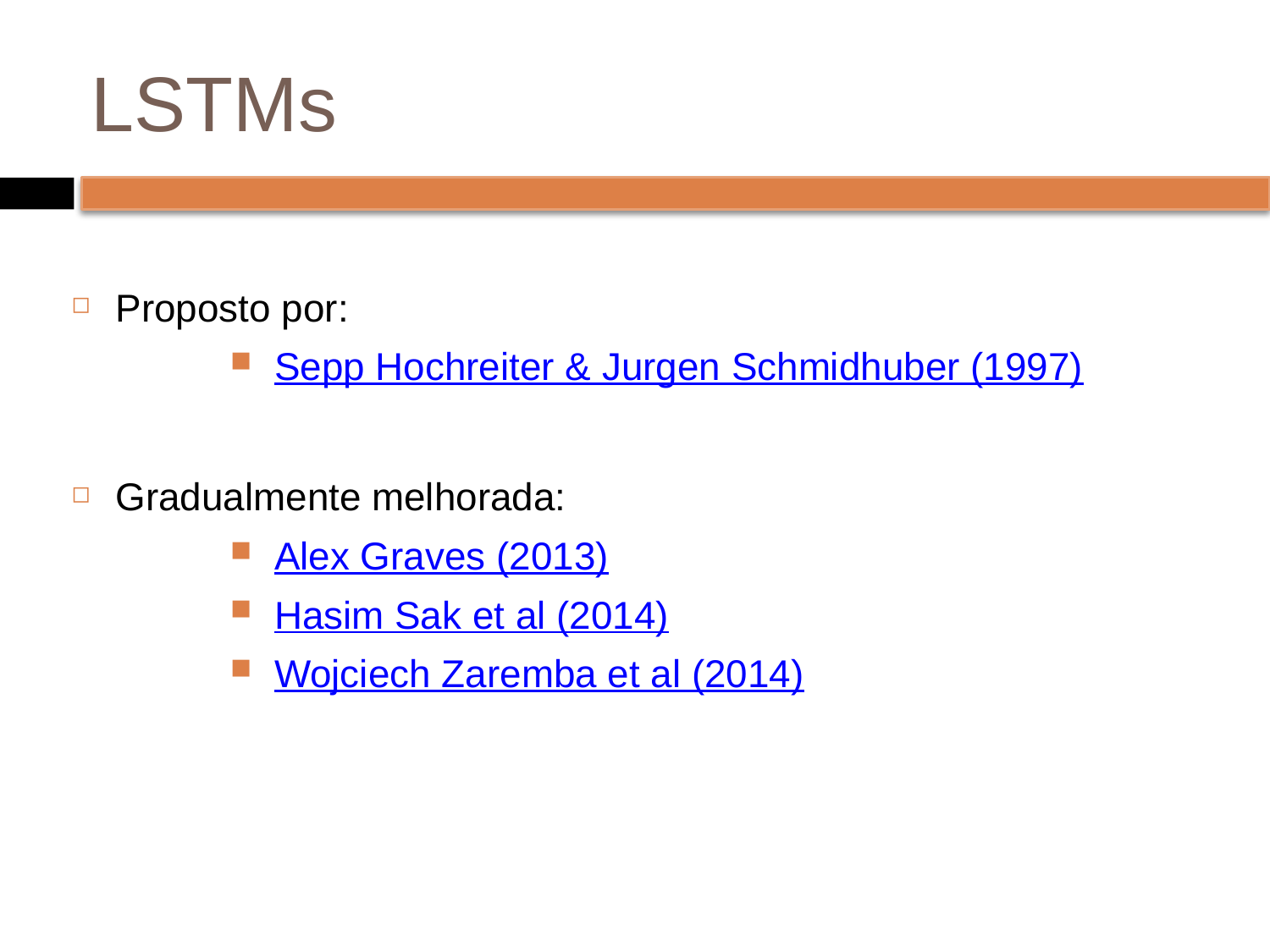

# LSTMs

Proposto por:
Sepp Hochreiter & Jurgen Schmidhuber (1997)

Gradualmente melhorada:
Alex Graves (2013)
Hasim Sak et al (2014)
Wojciech Zaremba et al (2014)
50